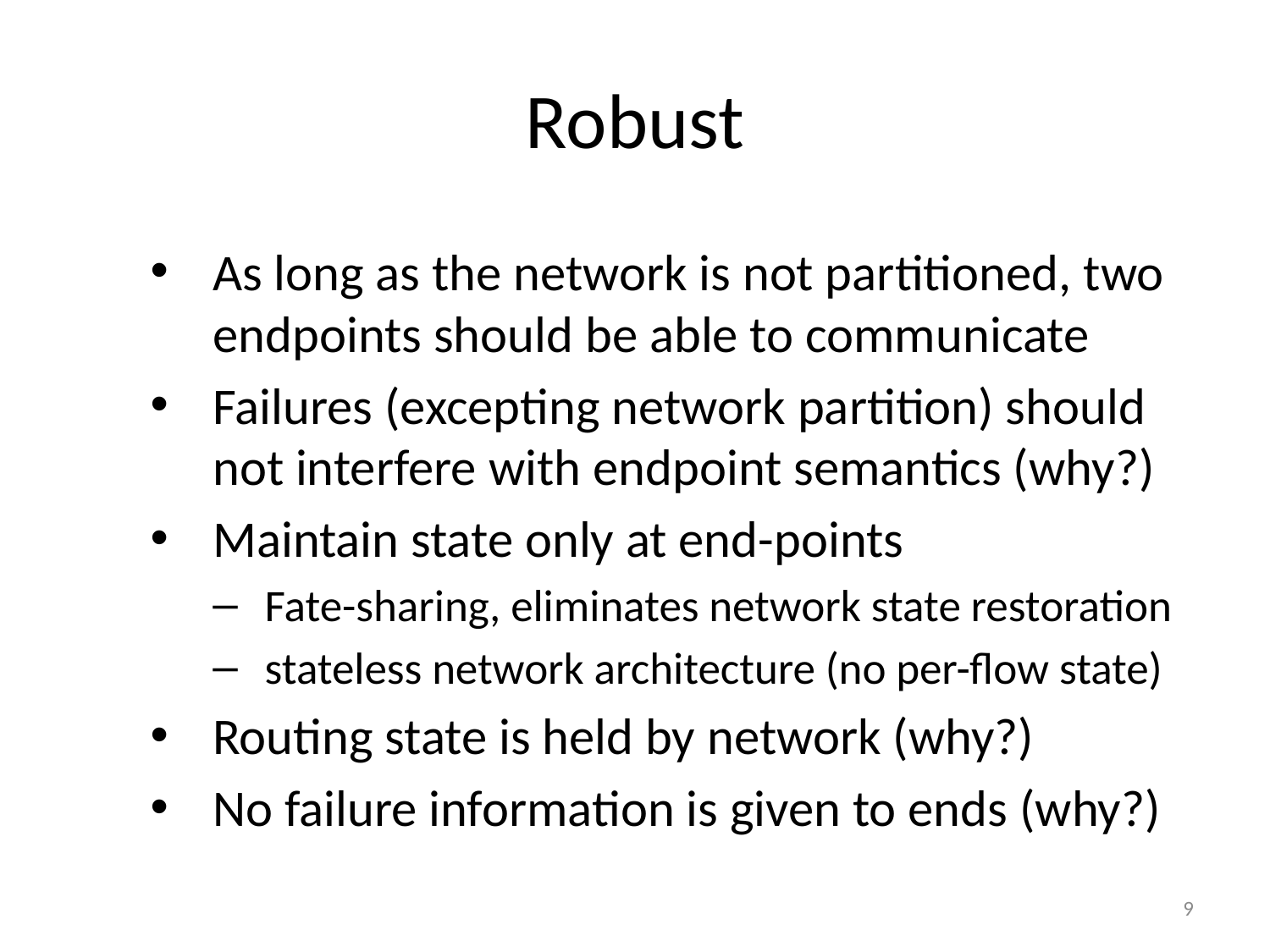

# Robust
As long as the network is not partitioned, two endpoints should be able to communicate
Failures (excepting network partition) should not interfere with endpoint semantics (why?)
Maintain state only at end-points
Fate-sharing, eliminates network state restoration
stateless network architecture (no per-flow state)
Routing state is held by network (why?)
No failure information is given to ends (why?)

9